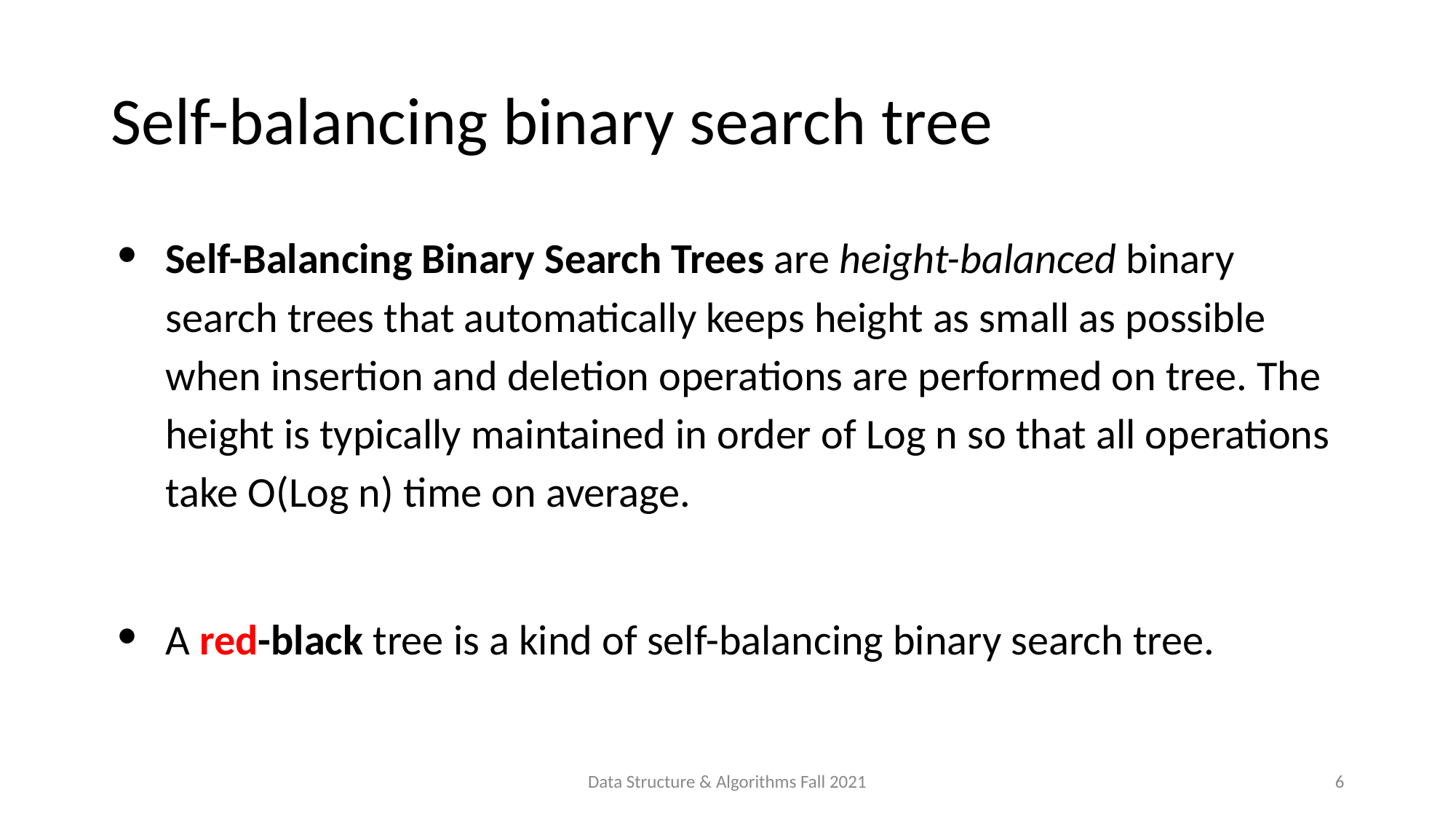

# Self-balancing binary search tree
Self-Balancing Binary Search Trees are height-balanced binary search trees that automatically keeps height as small as possible when insertion and deletion operations are performed on tree. The height is typically maintained in order of Log n so that all operations take O(Log n) time on average.

A red-black tree is a kind of self-balancing binary search tree.
Data Structure & Algorithms Fall 2021
6